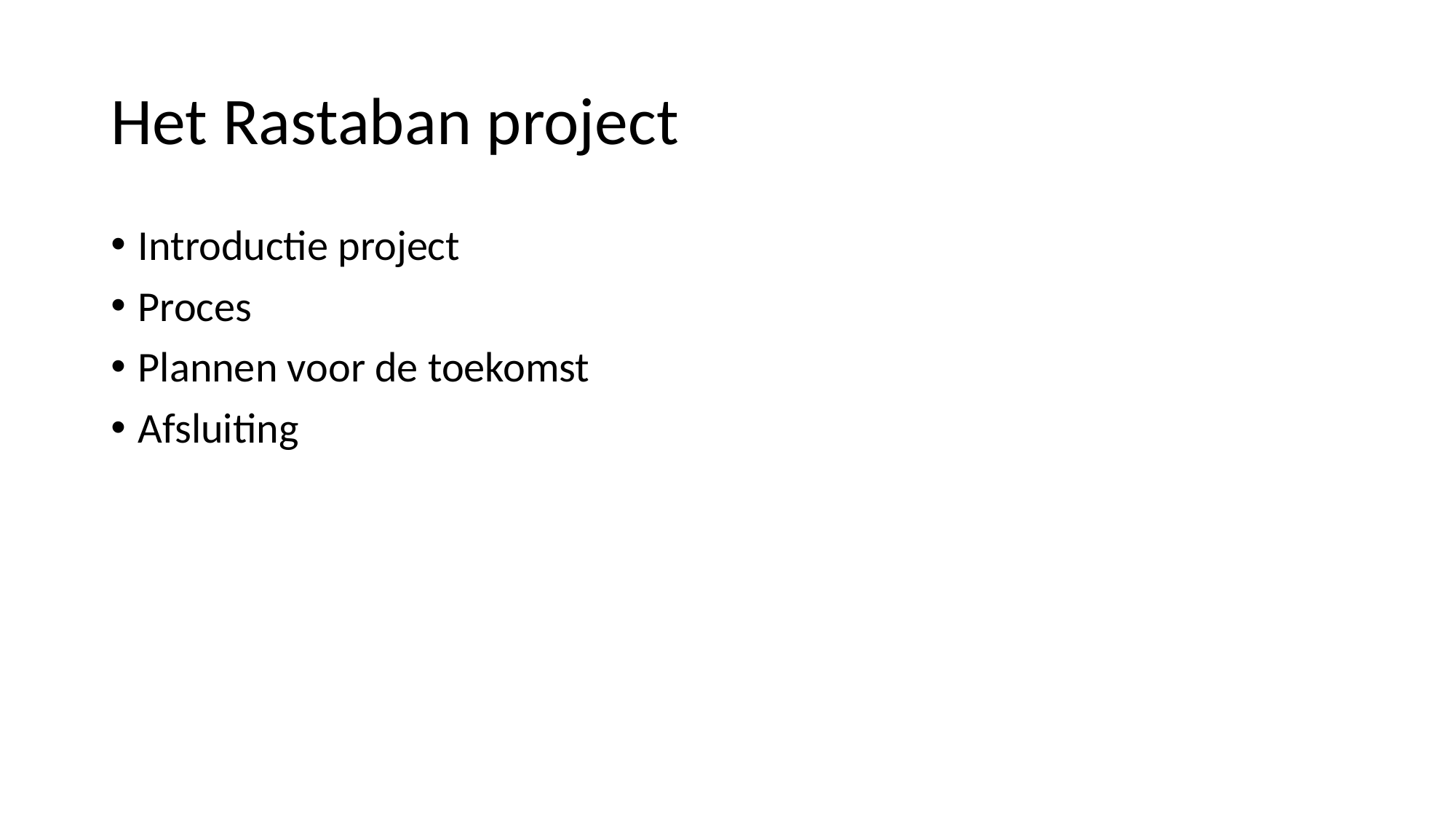

# Het Rastaban project
Introductie project
Proces
Plannen voor de toekomst
Afsluiting